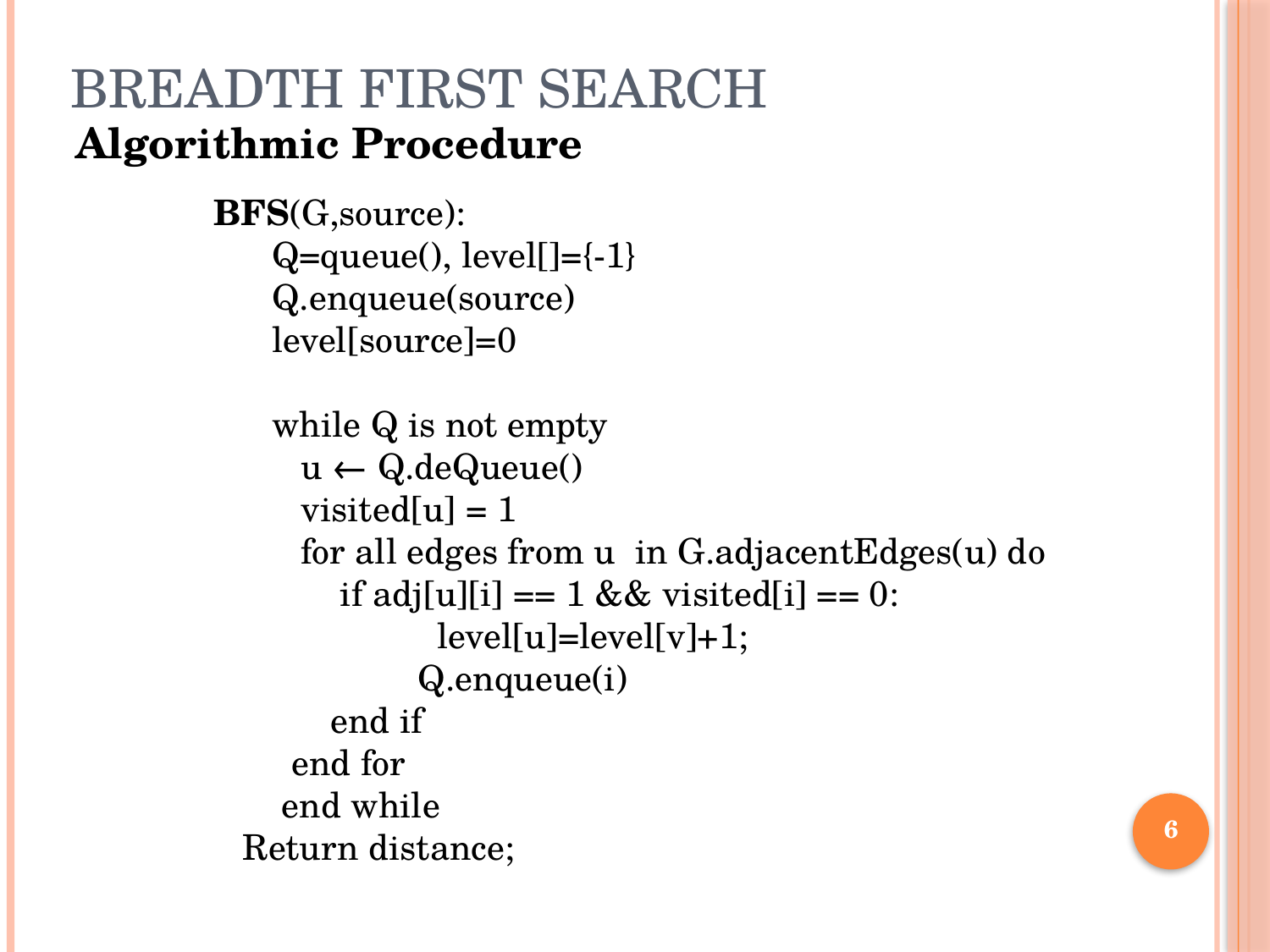

# Breadth First Search
   Algorithmic Procedure

BFS(G,source):
      Q=queue(), level[]={-1}
      Q.enqueue(source)
      level[source]=0

      while Q is not empty
         u ← Q.deQueue()
         visited[u] = 1
         for all edges from u  in G.adjacentEdges(u) do
             if adj[u][i] == 1 && visited[i] == 0:
                       level[u]=level[v]+1;
                     Q.enqueue(i)
            end if
        end for
       end while
   Return distance;
6